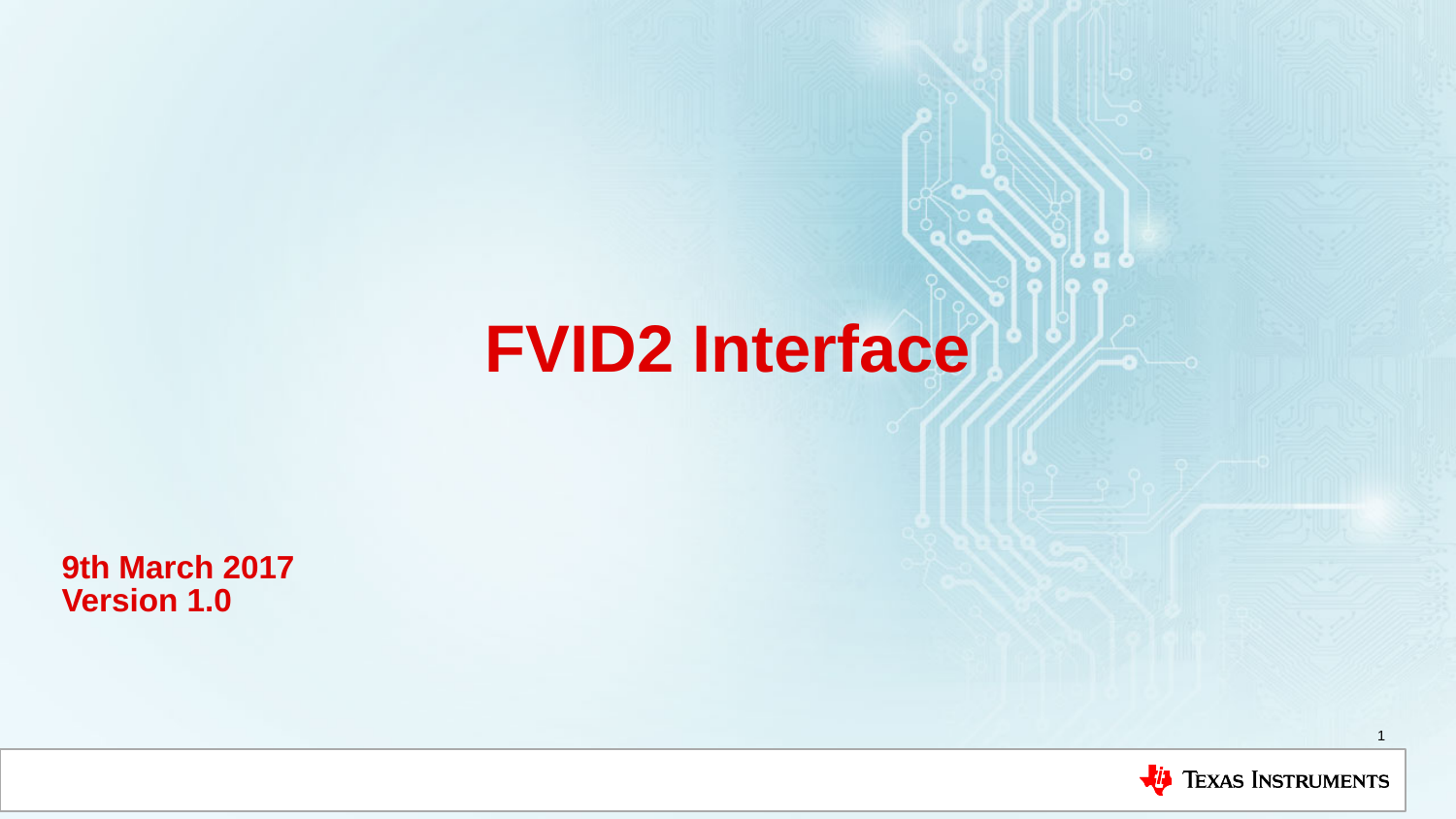

# FVID2 Interface
9th March 2017
Version 1.0
1